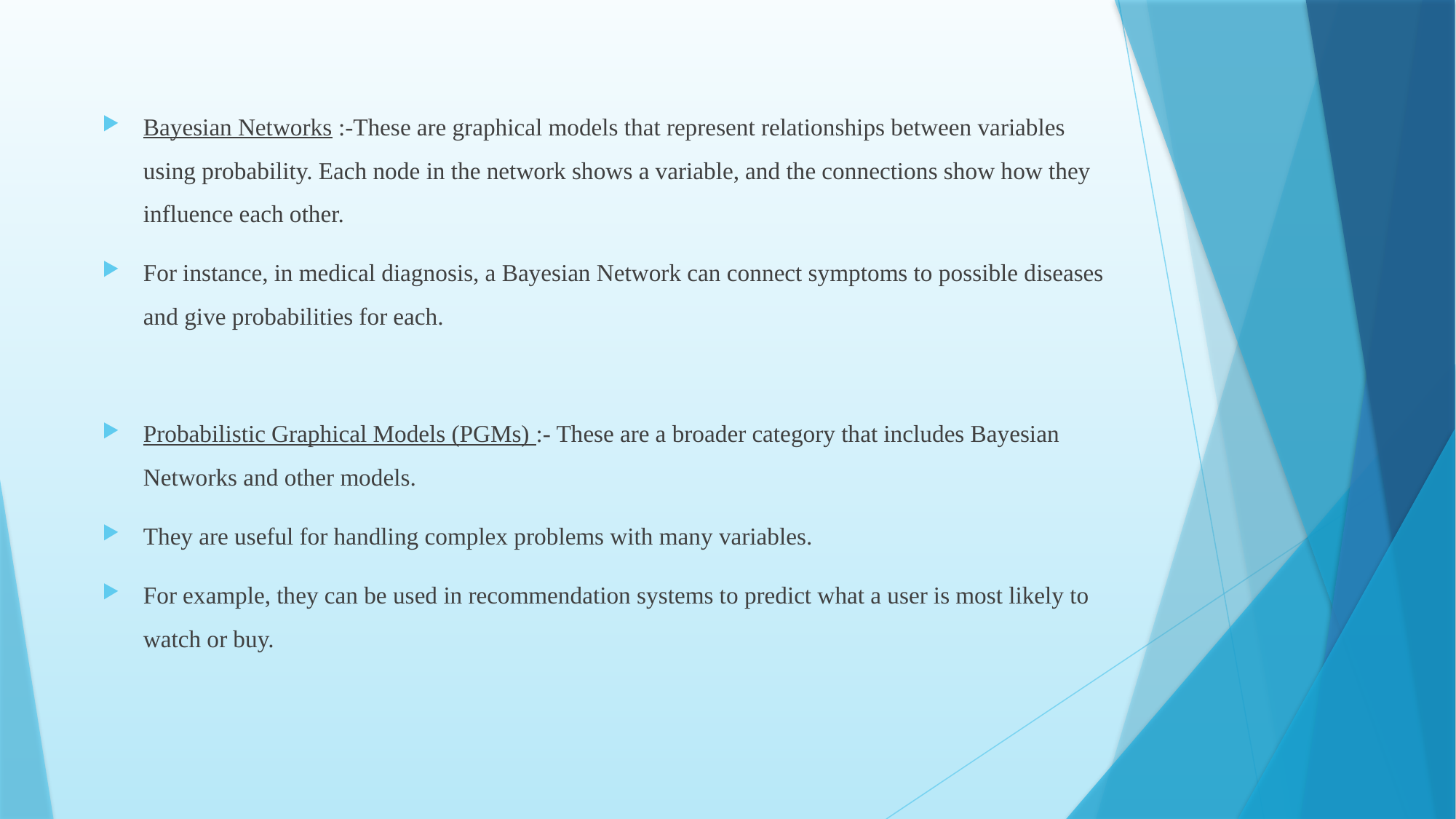

Bayesian Networks :-These are graphical models that represent relationships between variables using probability. Each node in the network shows a variable, and the connections show how they influence each other.
For instance, in medical diagnosis, a Bayesian Network can connect symptoms to possible diseases and give probabilities for each.

Probabilistic Graphical Models (PGMs) :- These are a broader category that includes Bayesian Networks and other models.
They are useful for handling complex problems with many variables.
For example, they can be used in recommendation systems to predict what a user is most likely to watch or buy.